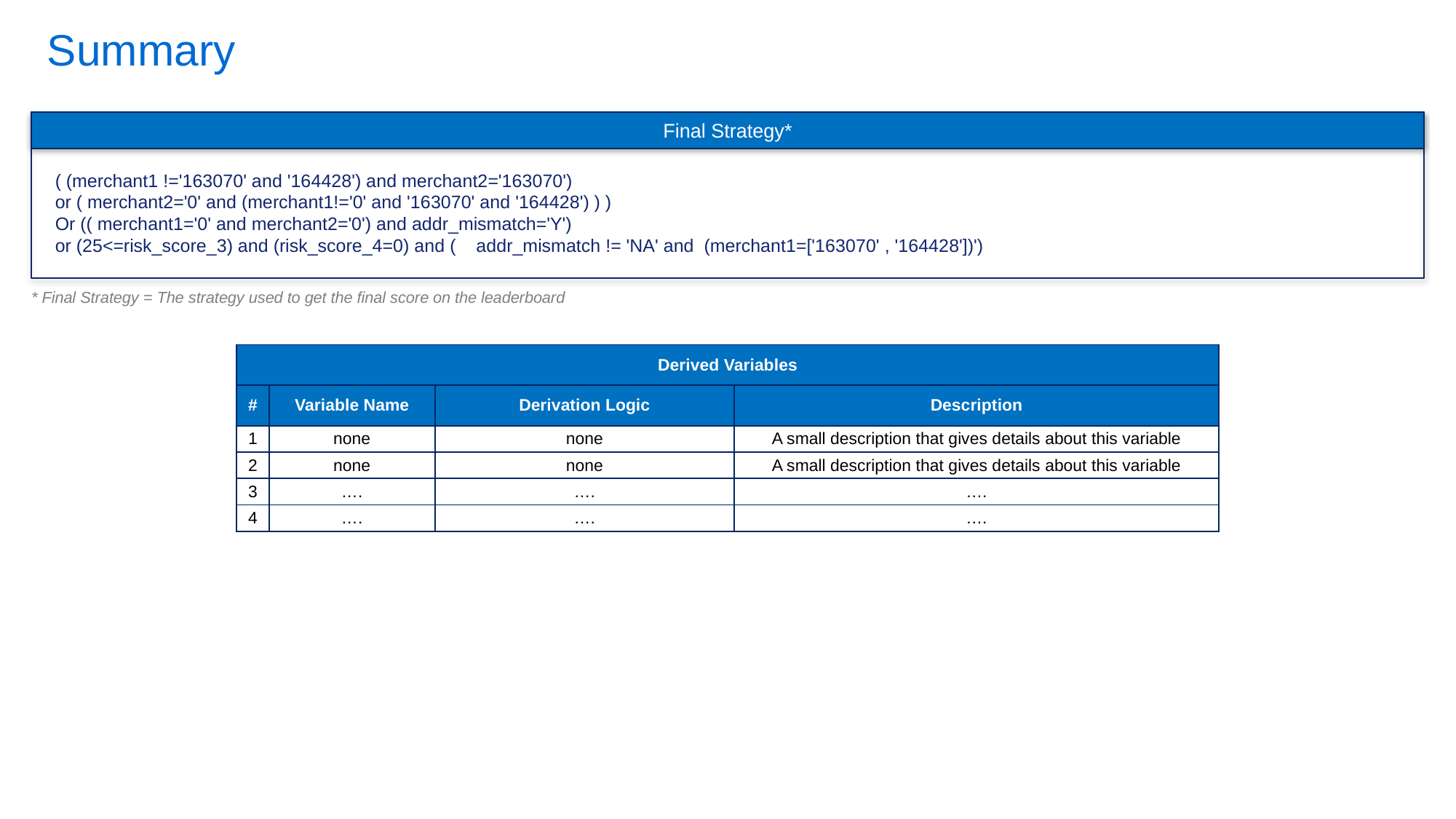

Summary

Final Strategy*
( (merchant1 !='163070' and '164428') and merchant2='163070')
or ( merchant2='0' and (merchant1!='0' and '163070' and '164428') ) )
Or (( merchant1='0' and merchant2='0') and addr_mismatch='Y')
or (25<=risk_score_3) and (risk_score_4=0) and (    addr_mismatch != 'NA' and  (merchant1=['163070' , '164428'])')
* Final Strategy = The strategy used to get the final score on the leaderboard
| Derived Variables |  |  |  |
| --- | --- | --- | --- |
| # | Variable Name | Derivation Logic | Description |
| 1 | none | none | A small description that gives details about this variable |
| 2 | none | none | A small description that gives details about this variable |
| 3 | …. | …. | …. |
| 4 | …. | …. | …. |

2